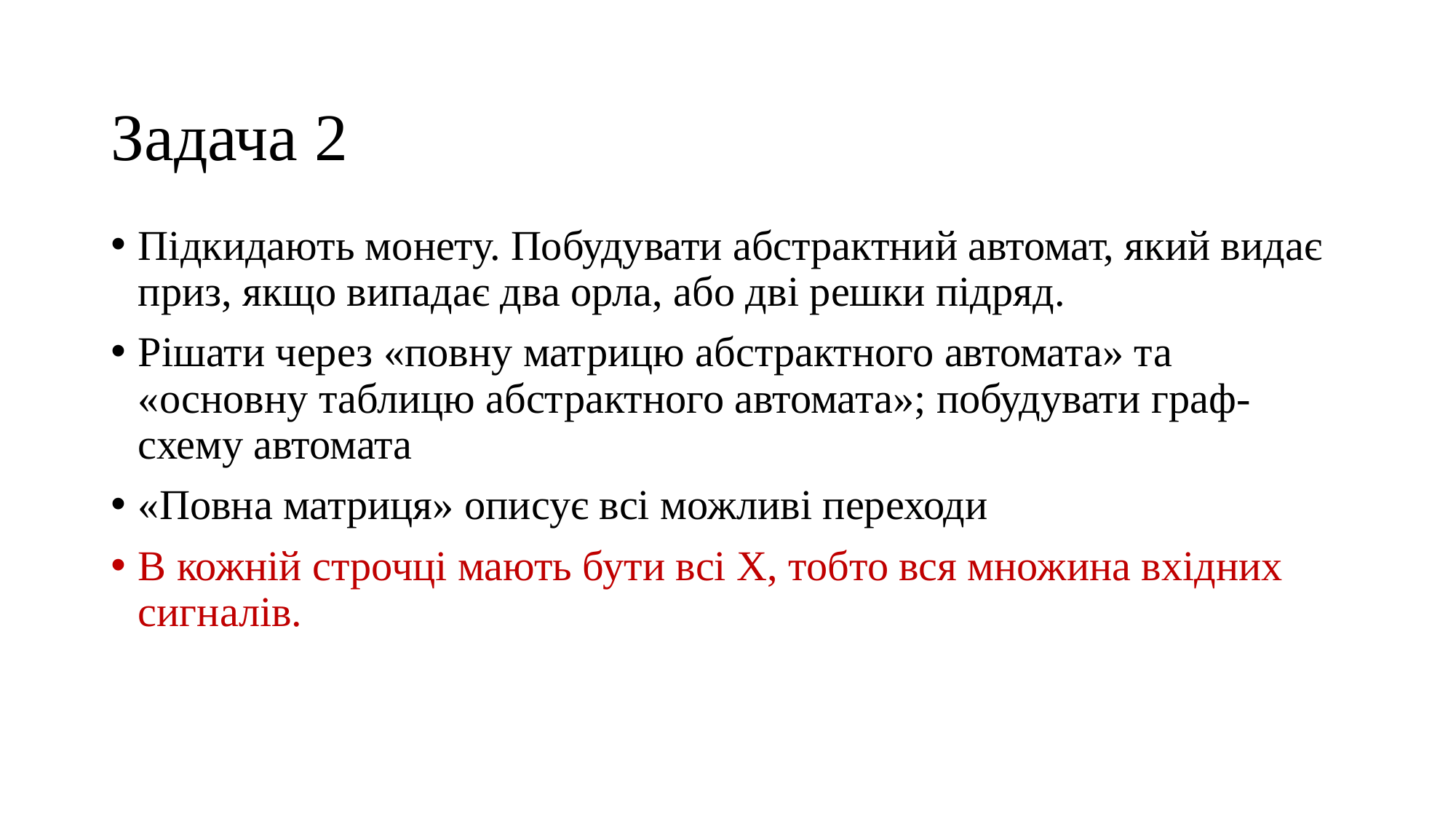

# Задача 2
Підкидають мoнету. Побудувати абстрактний автомат, який видає приз, якщо випадає два орла, або дві решки підряд.
Рішати через «повну матрицю абстрактного автомата» та «основну таблицю абстрактного автомата»; побудувати граф-схему автомата
«Повна матриця» описує всі можливі переходи
В кожній строчці мають бути всі Х, тобто вся множина вхідних сигналів.